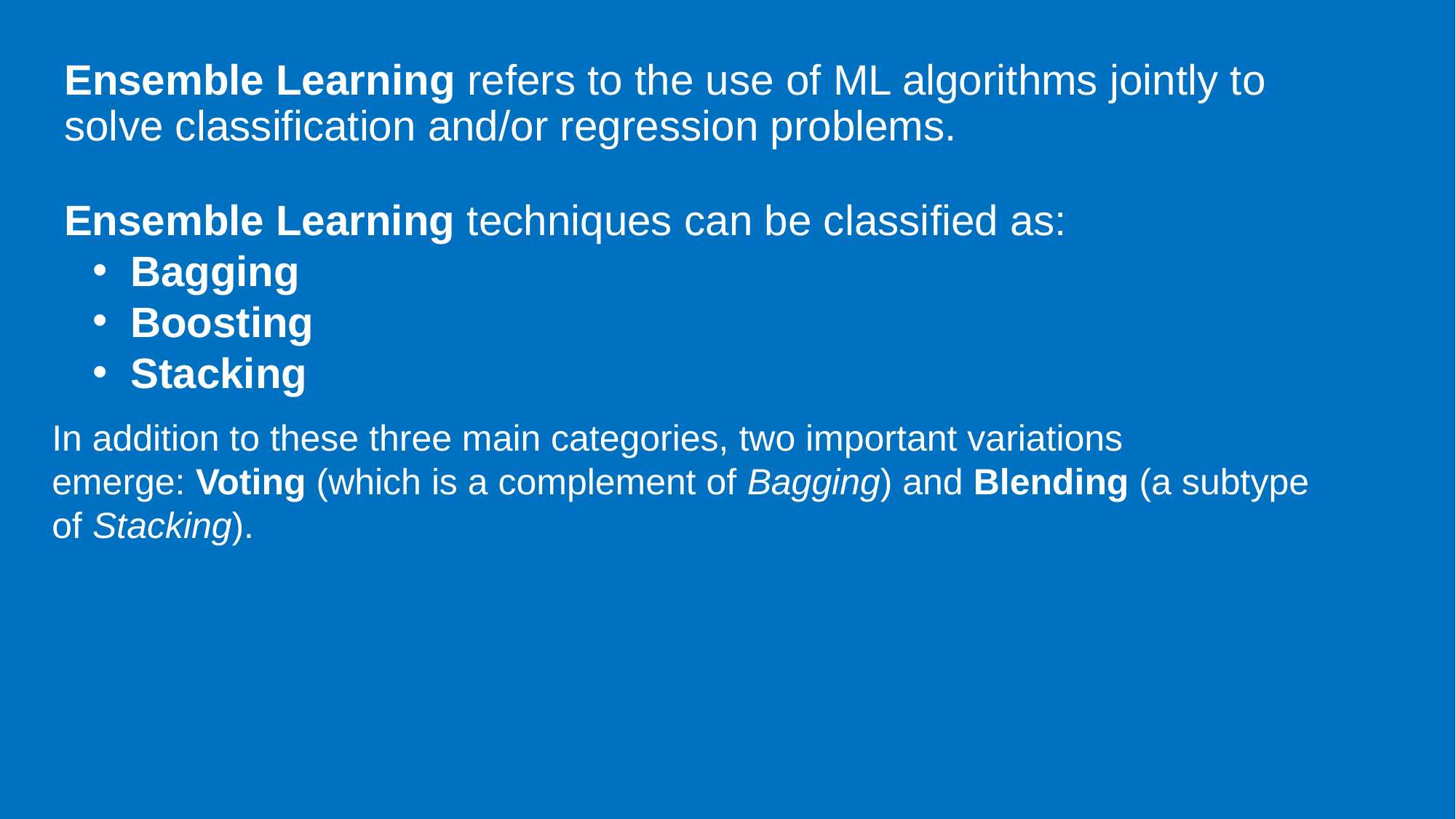

# Ensemble Learning refers to the use of ML algorithms jointly to solve classification and/or regression problems.
Ensemble Learning techniques can be classified as:
 Bagging
 Boosting
 Stacking
In addition to these three main categories, two important variations emerge: Voting (which is a complement of Bagging) and Blending (a subtype of Stacking).